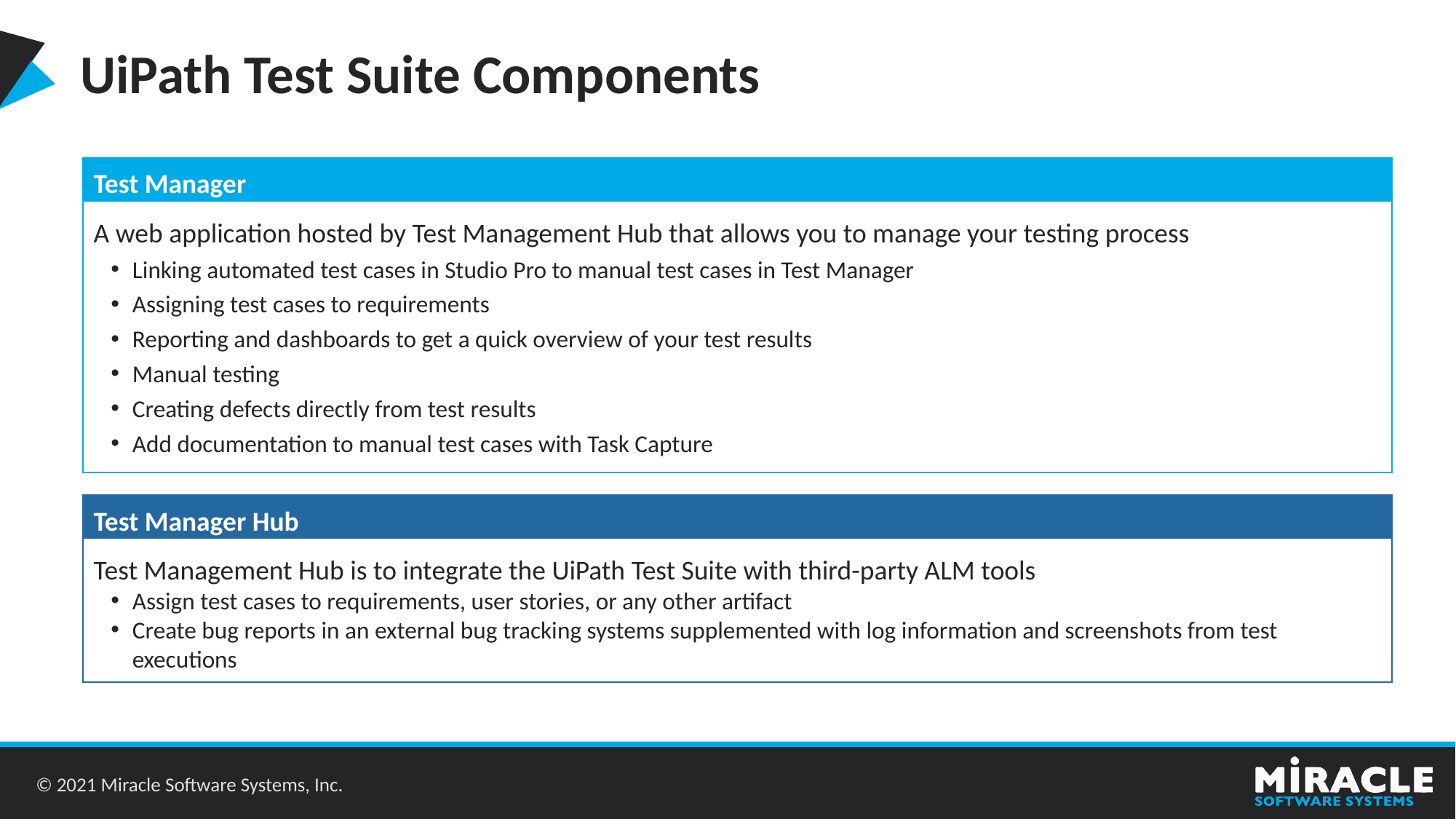

UiPath Test Suite Components
Test Manager

A web application hosted by Test Management Hub that allows you to manage your testing process
Linking automated test cases in Studio Pro to manual test cases in Test Manager
Assigning test cases to requirements
Reporting and dashboards to get a quick overview of your test results
Manual testing
Creating defects directly from test results
Add documentation to manual test cases with Task Capture
Test Manager Hub

Test Management Hub is to integrate the UiPath Test Suite with third-party ALM tools
Assign test cases to requirements, user stories, or any other artifact
Create bug reports in an external bug tracking systems supplemented with log information and screenshots from test executions